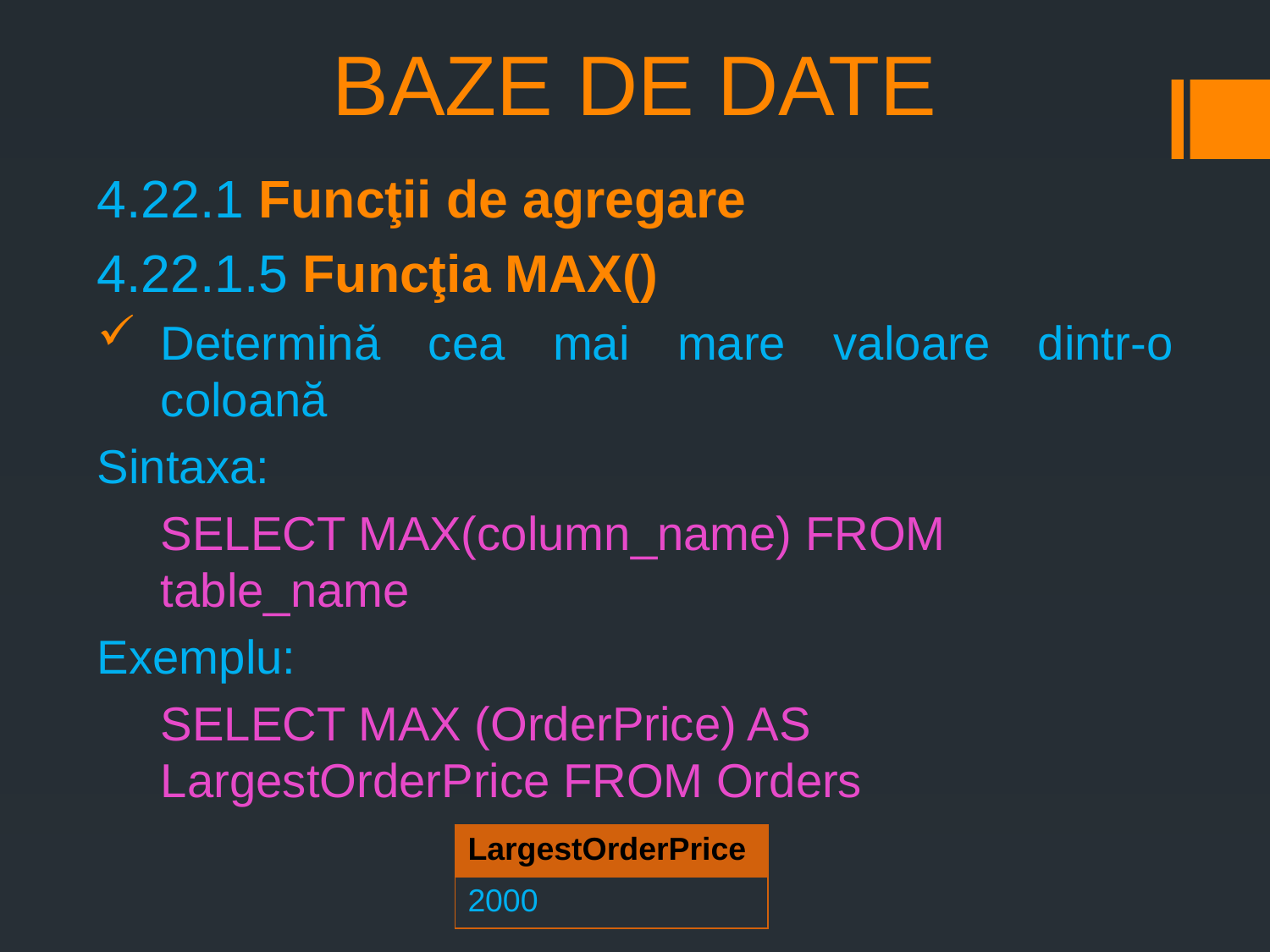

# BAZE DE DATE
4.22.1 Funcţii de agregare
4.22.1.5 Funcţia MAX()
Determină cea mai mare valoare dintr-o coloană
Sintaxa:
SELECT MAX(column_name) FROM table_name
Exemplu:
SELECT MAX (OrderPrice) AS LargestOrderPrice FROM Orders
| LargestOrderPrice |
| --- |
| 2000 |